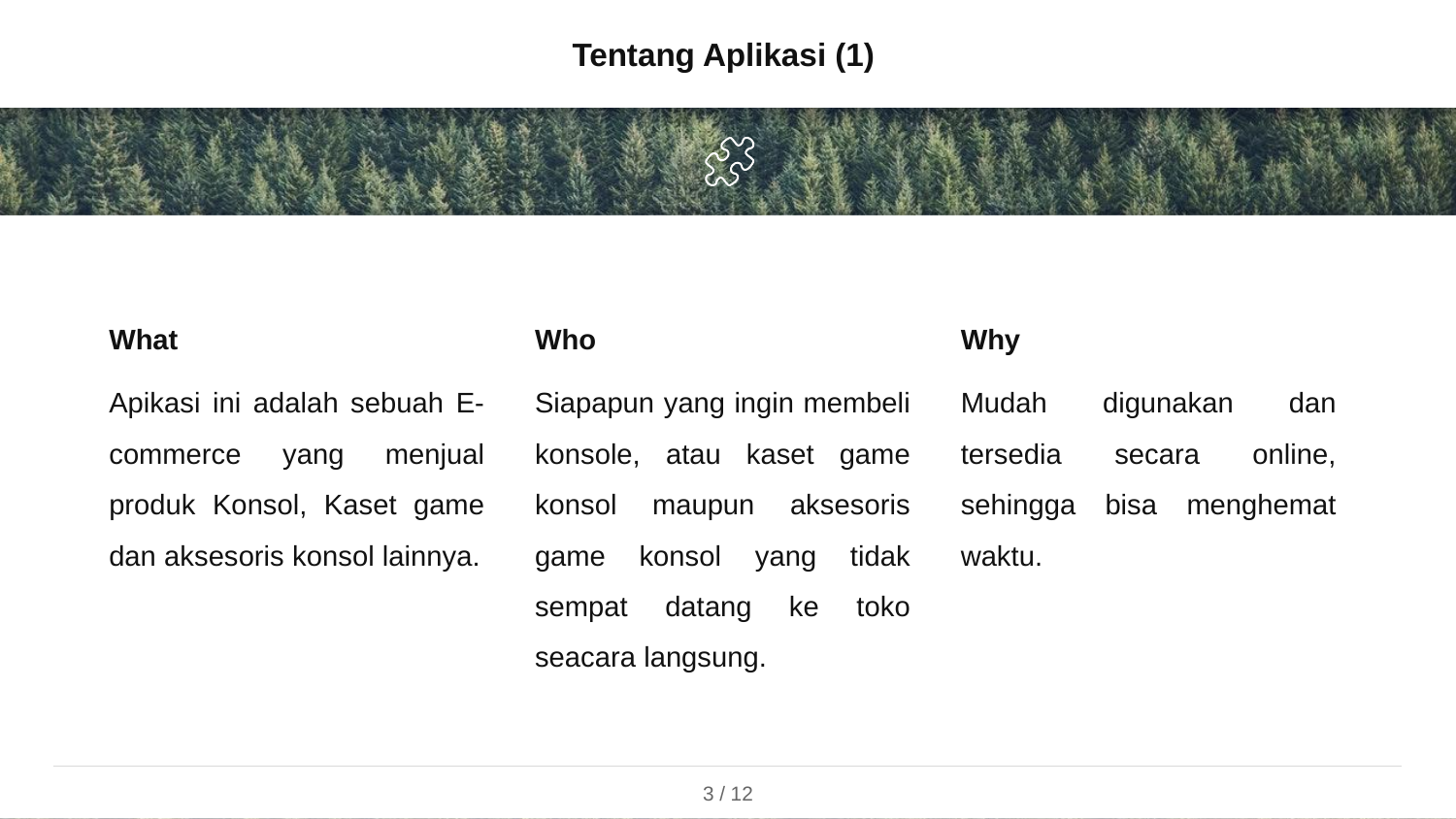

# Tentang Aplikasi (1)

What
Apikasi ini adalah sebuah E-commerce yang menjual produk Konsol, Kaset game dan aksesoris konsol lainnya.
Who
Siapapun yang ingin membeli konsole, atau kaset game konsol maupun aksesoris game konsol yang tidak sempat datang ke toko seacara langsung.
Why
Mudah digunakan dan tersedia secara online, sehingga bisa menghemat waktu.
3 / 12